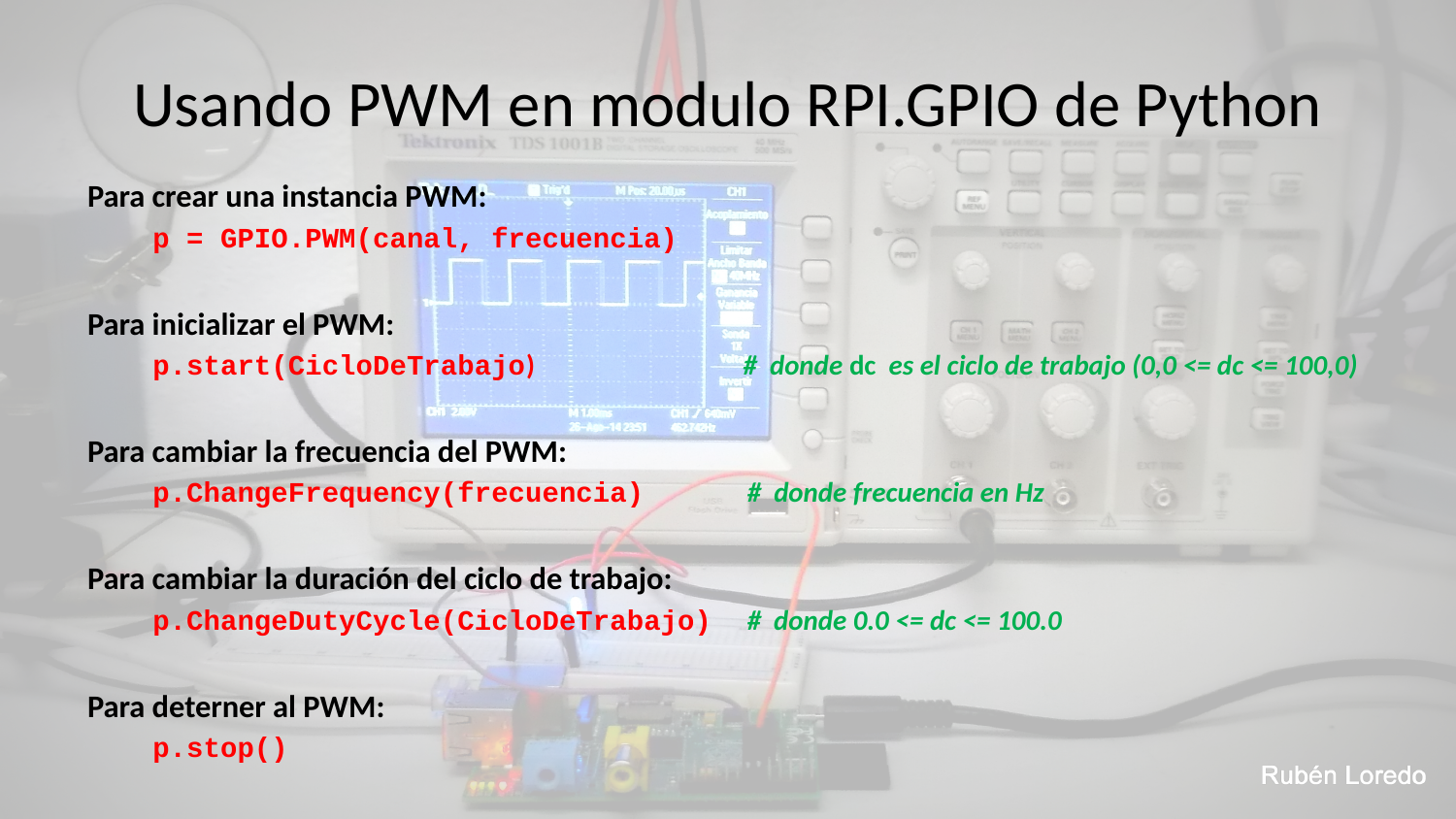

# Usando PWM en modulo RPI.GPIO de Python
Para crear una instancia PWM:
p = GPIO.PWM(canal, frecuencia)

Para inicializar el PWM:
p.start(CicloDeTrabajo)                                 #  donde dc  es el ciclo de trabajo (0,0 <= dc <= 100,0)

Para cambiar la frecuencia del PWM:
p.ChangeFrequency(frecuencia)      #  donde frecuencia en Hz

Para cambiar la duración del ciclo de trabajo:
p.ChangeDutyCycle(CicloDeTrabajo)  #  donde 0.0 <= dc <= 100.0

Para deterner al PWM:
p.stop()